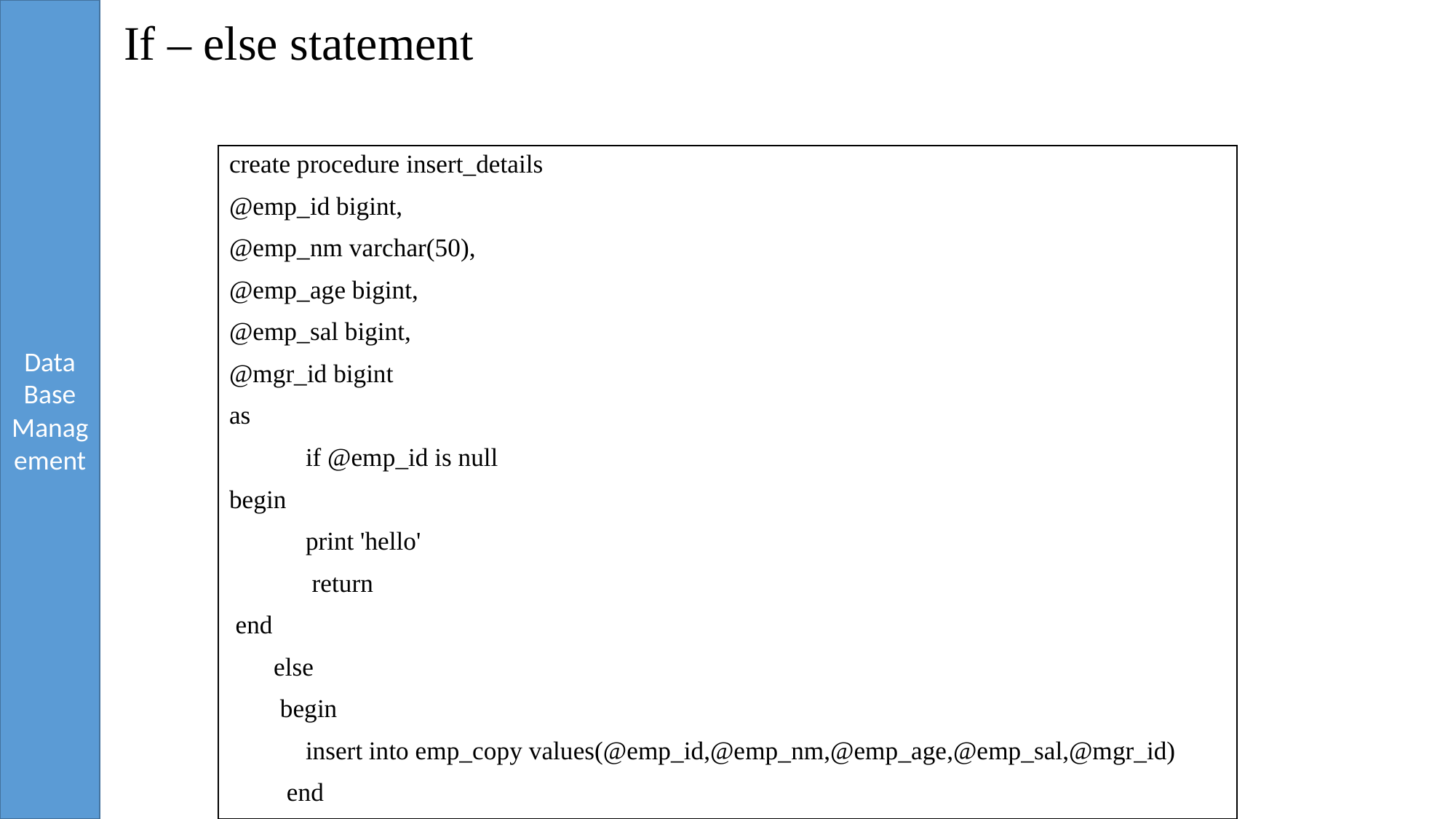

# If – else statement
create procedure insert_details
@emp_id bigint,
@emp_nm varchar(50),
@emp_age bigint,
@emp_sal bigint,
@mgr_id bigint
as
            if @emp_id is null
begin
            print 'hello'
             return
 end
       else
        begin
            insert into emp_copy values(@emp_id,@emp_nm,@emp_age,@emp_sal,@mgr_id)
         end